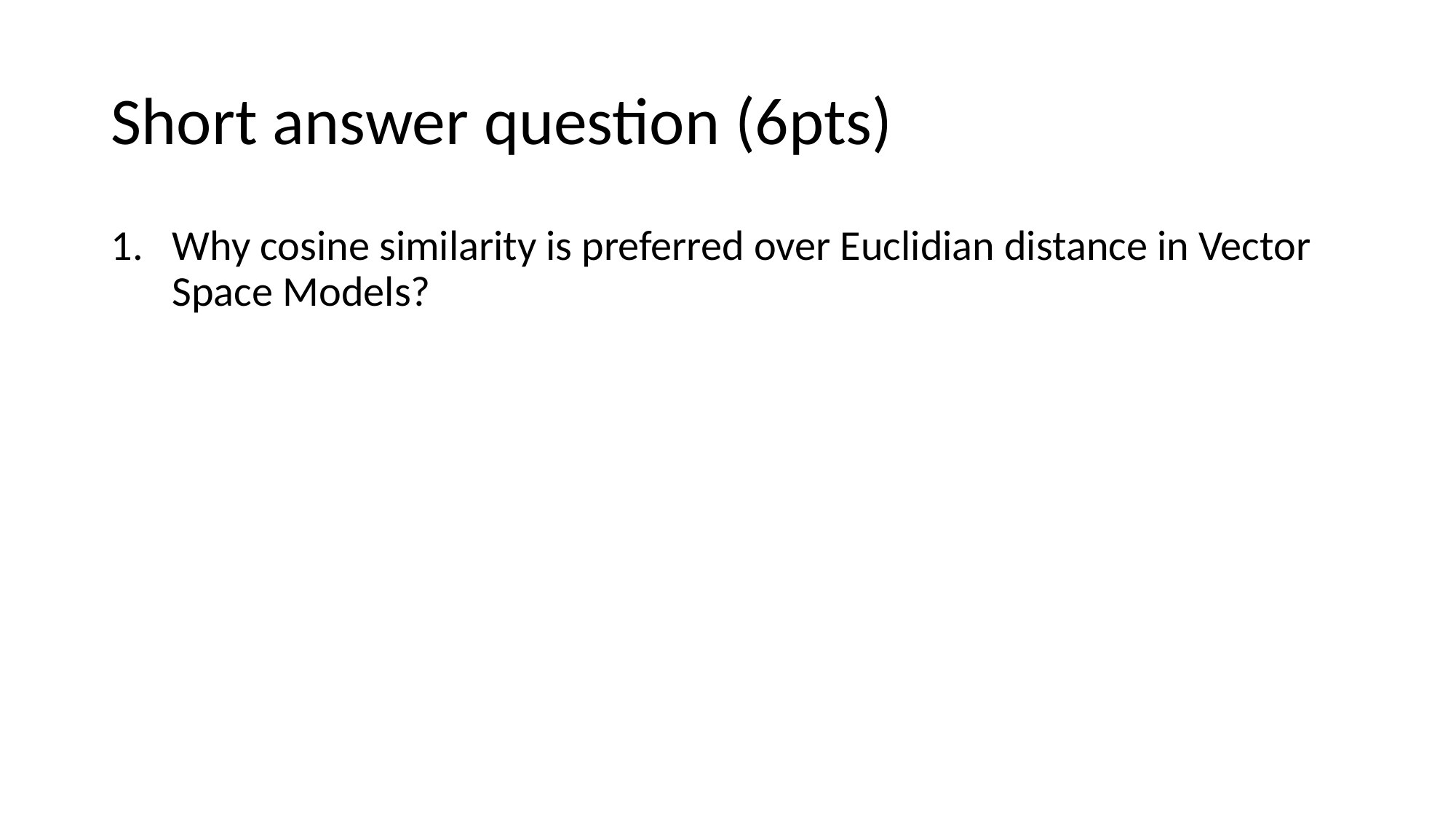

# Short answer question (6pts)
Why cosine similarity is preferred over Euclidian distance in Vector Space Models?